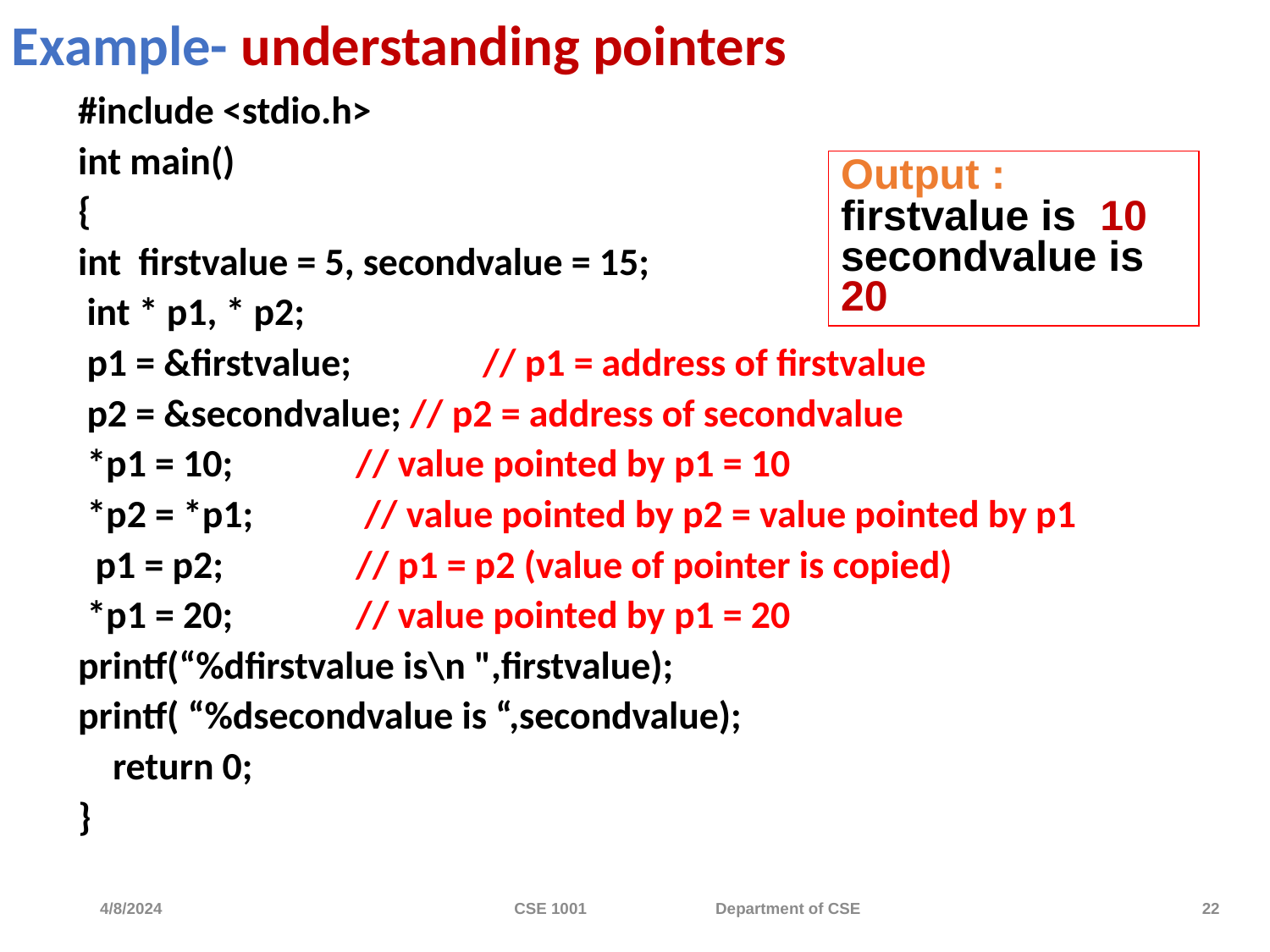

# Example- understanding pointers
#include <stdio.h>
int main()
{
int  firstvalue = 5, secondvalue = 15;
 int * p1, * p2;
 p1 = &firstvalue; 	// p1 = address of firstvalue
 p2 = &secondvalue; // p2 = address of secondvalue
 *p1 = 10; 	// value pointed by p1 = 10
 *p2 = *p1;	 // value pointed by p2 = value pointed by p1
  p1 = p2;	 	// p1 = p2 (value of pointer is copied)
 *p1 = 20; 	// value pointed by p1 = 20
printf(“%dfirstvalue is\n ",firstvalue);
printf( “%dsecondvalue is “,secondvalue);
    return 0;
}
Output :
firstvalue is  10
secondvalue is  20
4/8/2024
CSE 1001                             Department of CSE
22